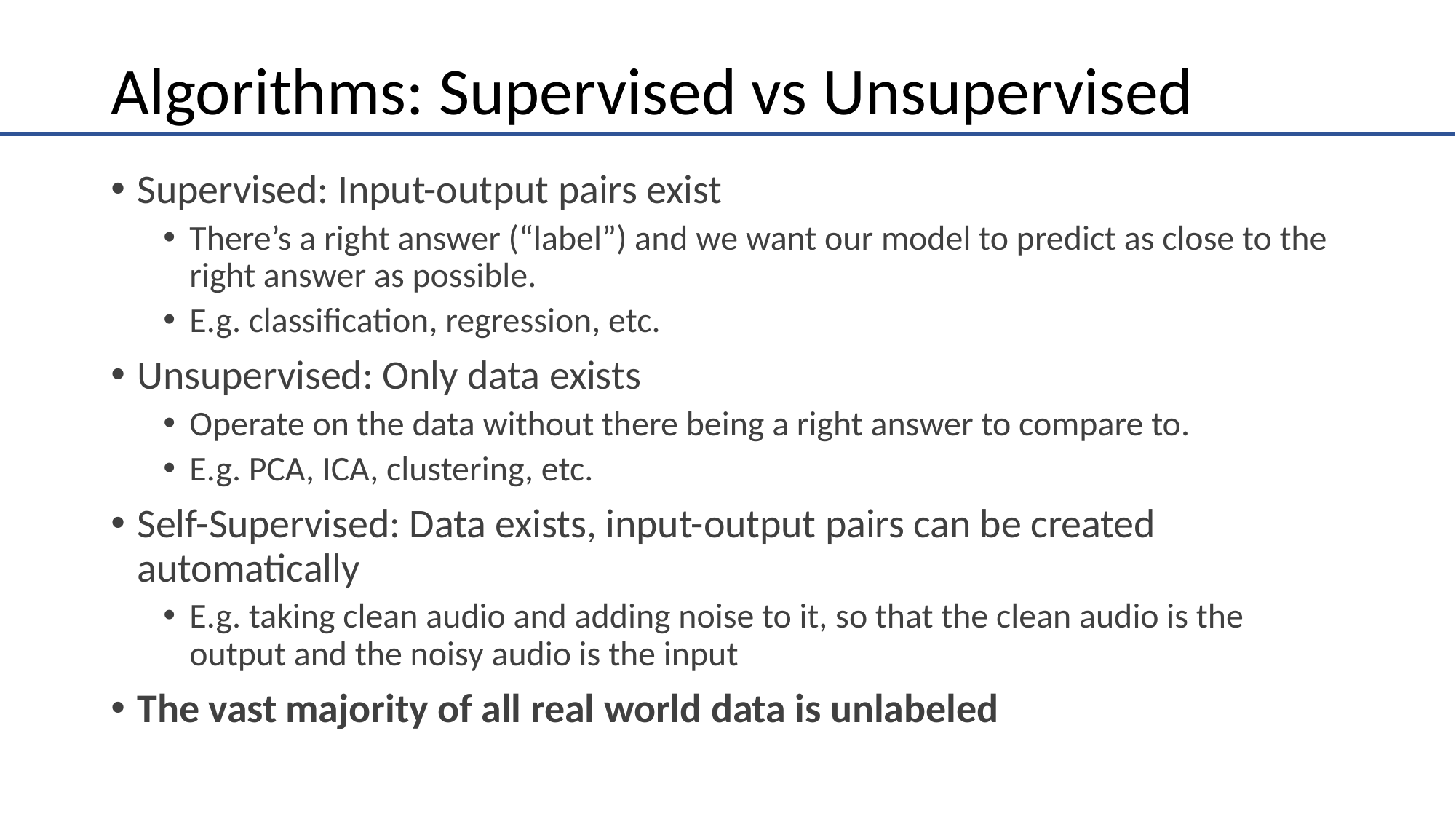

# Algorithms: Supervised vs Unsupervised
Supervised: Input-output pairs exist
There’s a right answer (“label”) and we want our model to predict as close to the right answer as possible.
E.g. classification, regression, etc.
Unsupervised: Only data exists
Operate on the data without there being a right answer to compare to.
E.g. PCA, ICA, clustering, etc.
Self-Supervised: Data exists, input-output pairs can be created automatically
E.g. taking clean audio and adding noise to it, so that the clean audio is the output and the noisy audio is the input
The vast majority of all real world data is unlabeled